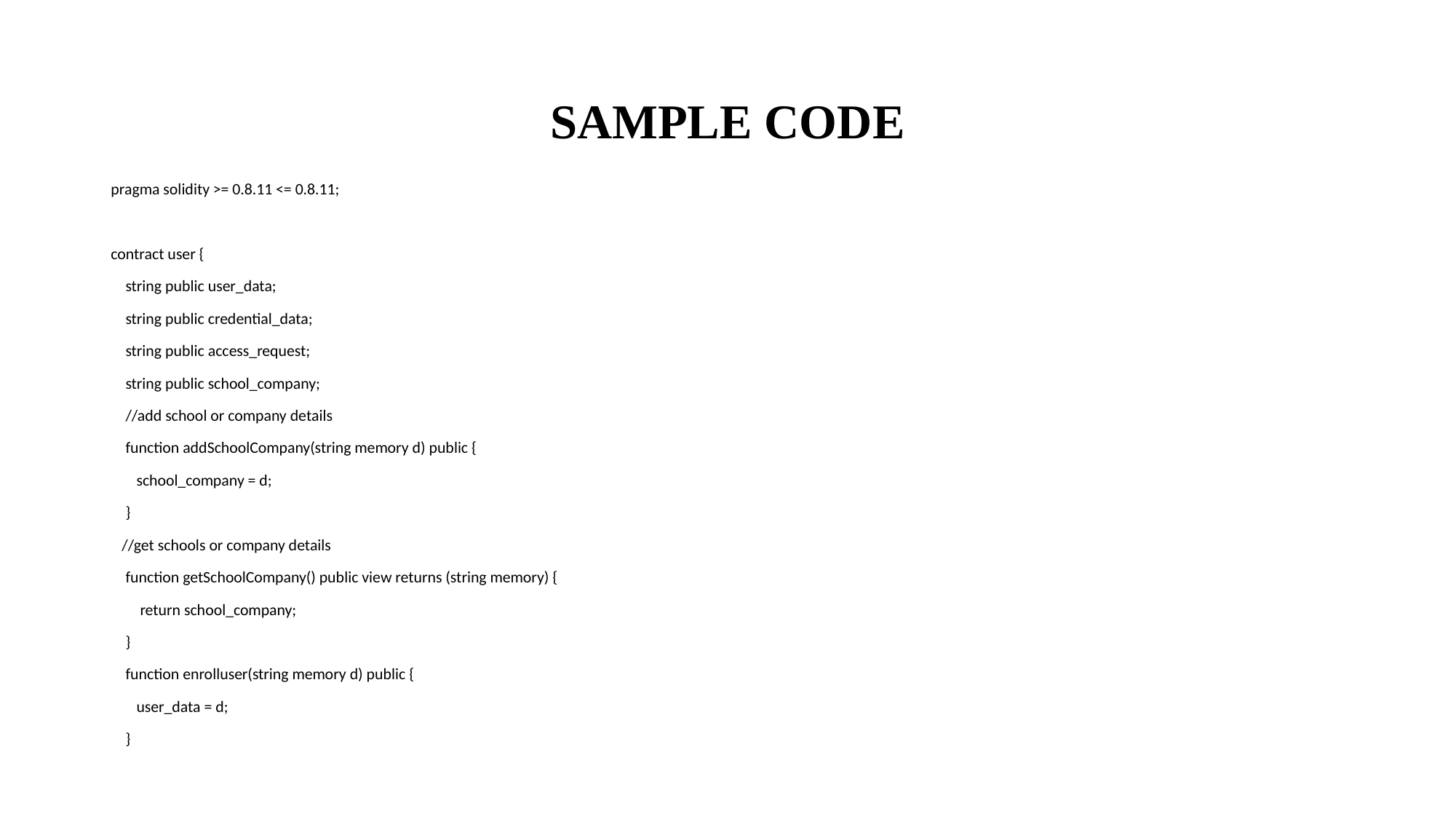

# SAMPLE CODE
pragma solidity >= 0.8.11 <= 0.8.11;

contract user {
    string public user_data;
    string public credential_data;
    string public access_request;
    string public school_company;
    //add school or company details
    function addSchoolCompany(string memory d) public {
       school_company = d;
    }
   //get schools or company details
    function getSchoolCompany() public view returns (string memory) {
        return school_company;
    }
    function enrolluser(string memory d) public {
       user_data = d;
    }